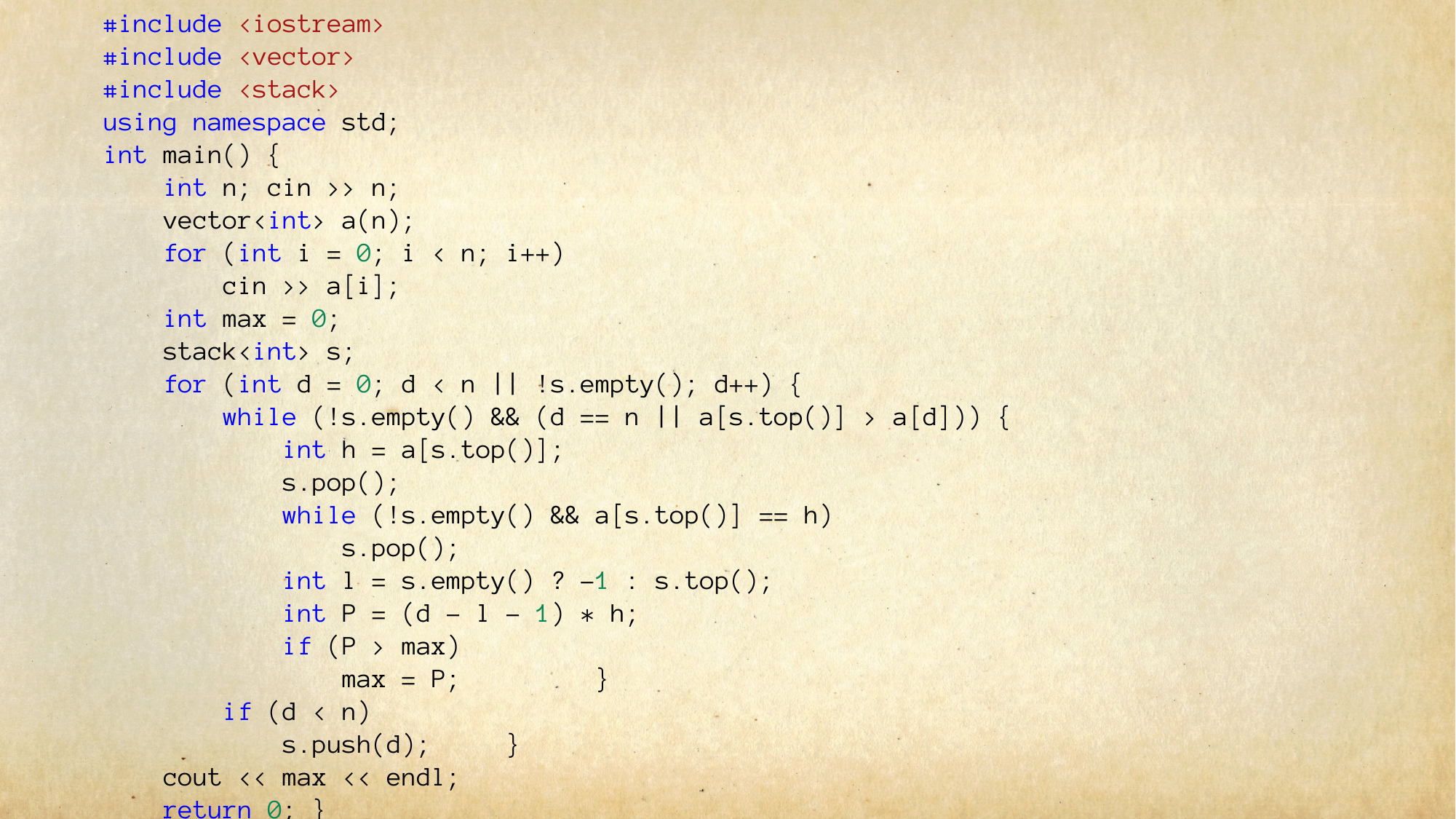

#include <iostream>
#include <vector>
#include <stack>
using namespace std;
int main() {
    int n; cin >> n;
    vector<int> a(n);
    for (int i = 0; i < n; i++)
        cin >> a[i];
    int max = 0;
    stack<int> s;
    for (int d = 0; d < n || !s.empty(); d++) {
        while (!s.empty() && (d == n || a[s.top()] > a[d])) {
            int h = a[s.top()];
            s.pop();
            while (!s.empty() && a[s.top()] == h)
                s.pop();
            int l = s.empty() ? -1 : s.top();
            int P = (d - l - 1) * h;
            if (P > max)
                max = P;         }
        if (d < n)
            s.push(d);     }
    cout << max << endl;
    return 0; }